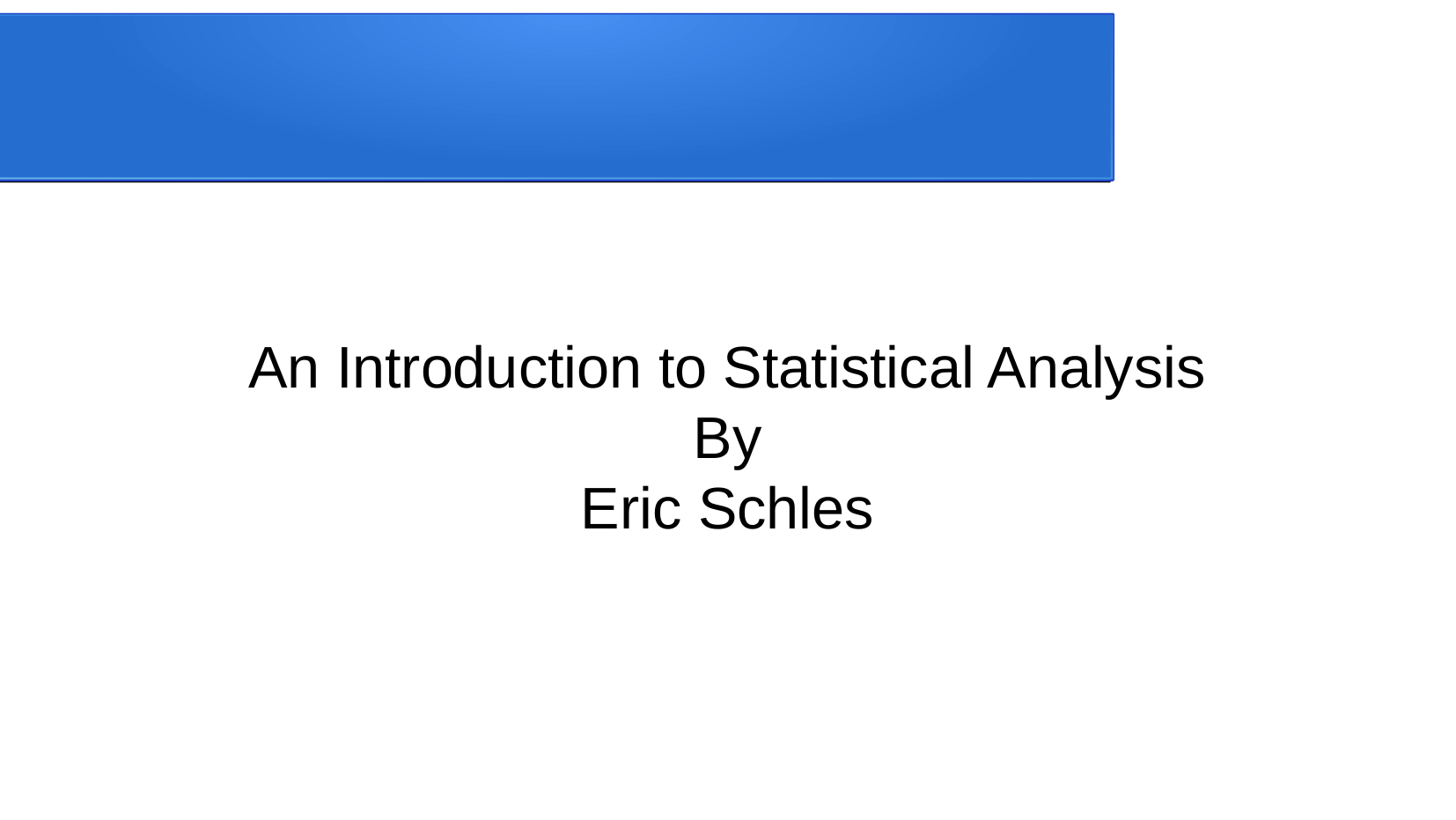

An Introduction to Statistical Analysis
By
Eric Schles